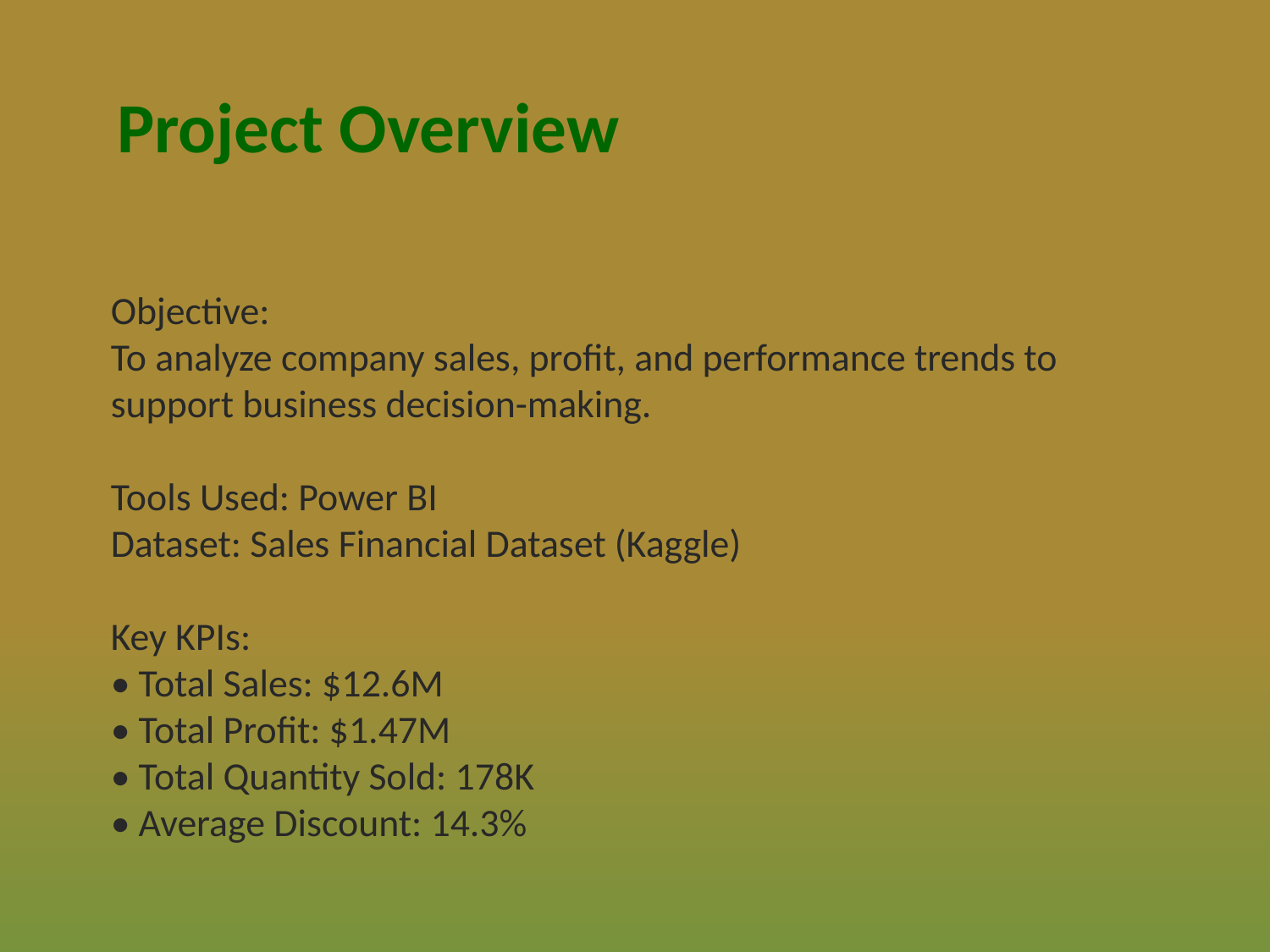

Project Overview

Objective:
To analyze company sales, profit, and performance trends to support business decision-making.
Tools Used: Power BI
Dataset: Sales Financial Dataset (Kaggle)
Key KPIs:
• Total Sales: $12.6M
• Total Profit: $1.47M
• Total Quantity Sold: 178K
• Average Discount: 14.3%